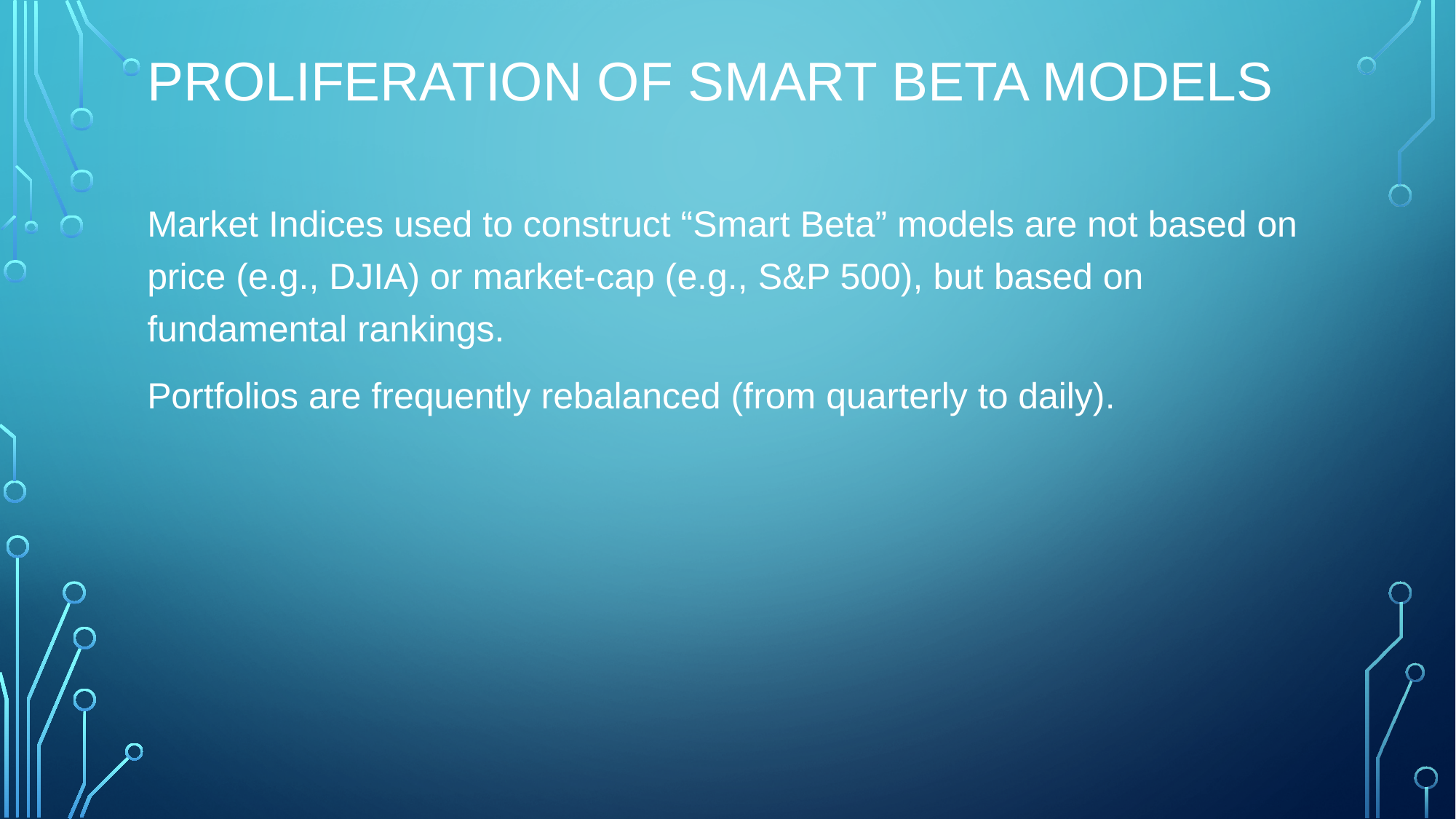

# Proliferation of smart beta models
Market Indices used to construct “Smart Beta” models are not based on price (e.g., DJIA) or market-cap (e.g., S&P 500), but based on fundamental rankings.
Portfolios are frequently rebalanced (from quarterly to daily).